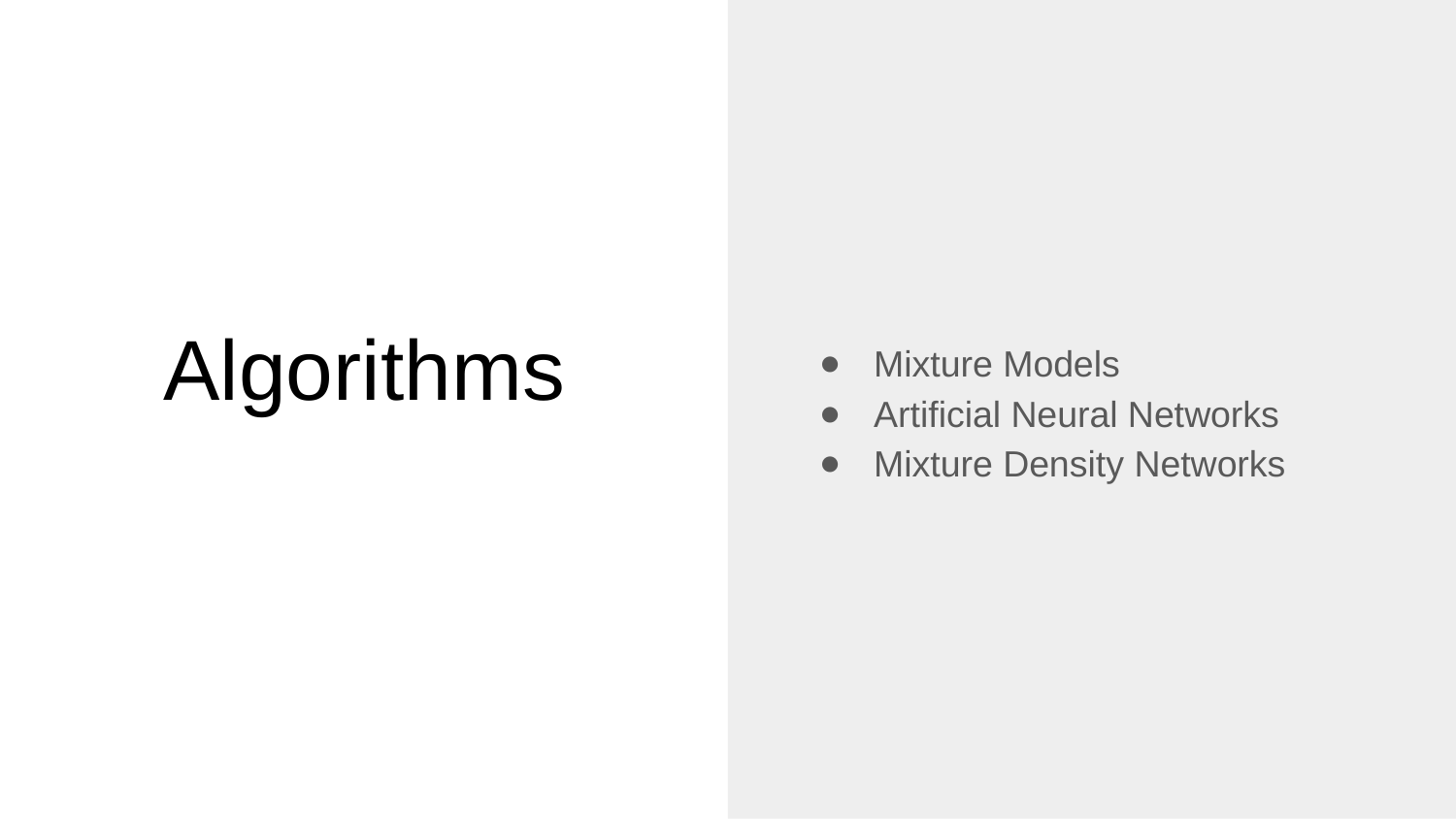

Mixture Models
Artificial Neural Networks
Mixture Density Networks
# Algorithms